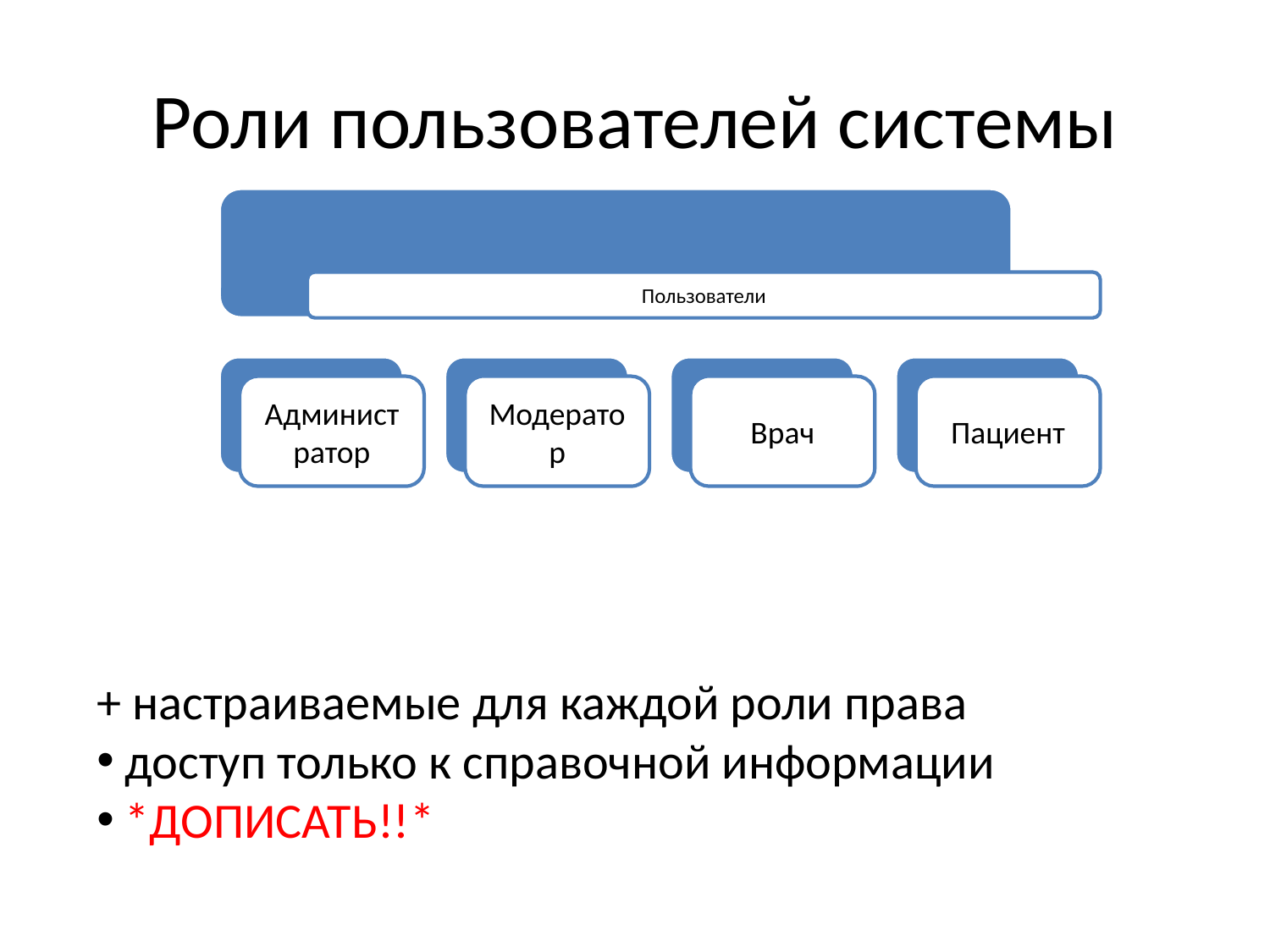

# Роли пользователей системы
Пользователи
Администратор
Модератор
Врач
Пациент
+ настраиваемые для каждой роли права
 доступ только к справочной информации
 *ДОПИСАТЬ!!*